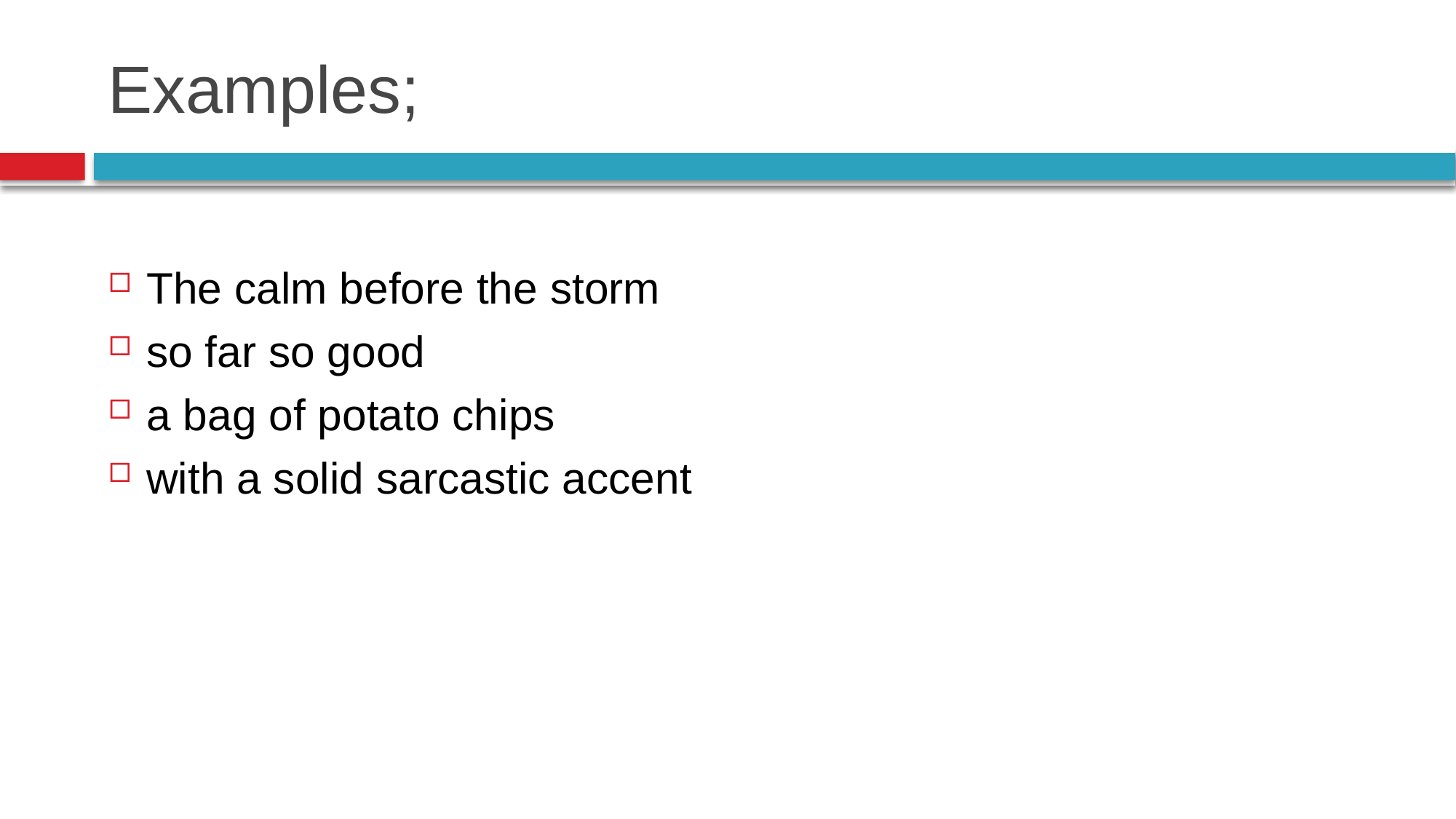

# Examples;

The calm before the storm
so far so good
a bag of potato chips
with a solid sarcastic accent